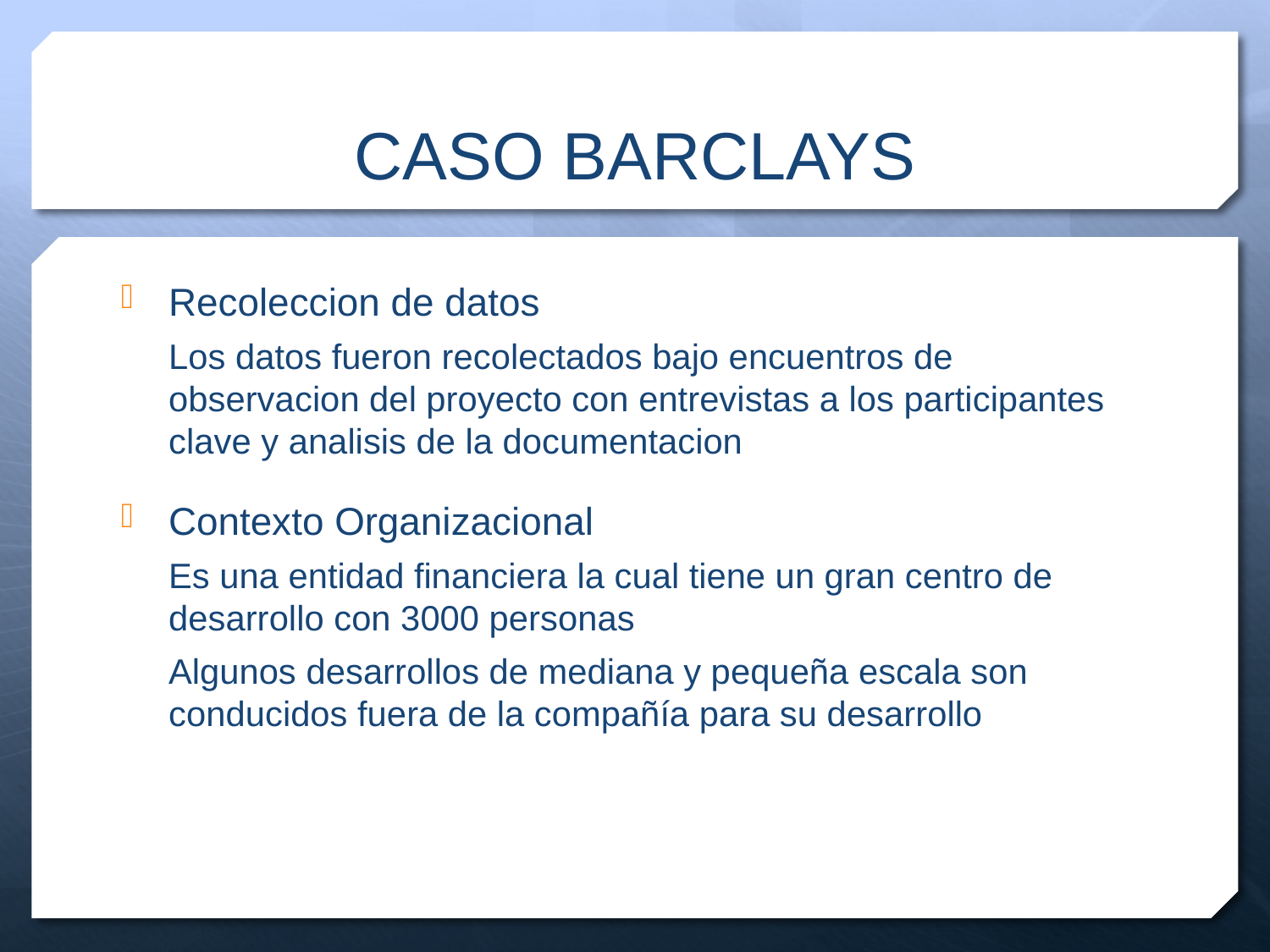

# CASO BARCLAYS
Recoleccion de datos
Los datos fueron recolectados bajo encuentros de observacion del proyecto con entrevistas a los participantes clave y analisis de la documentacion
Contexto Organizacional
Es una entidad financiera la cual tiene un gran centro de desarrollo con 3000 personas
Algunos desarrollos de mediana y pequeña escala son conducidos fuera de la compañía para su desarrollo